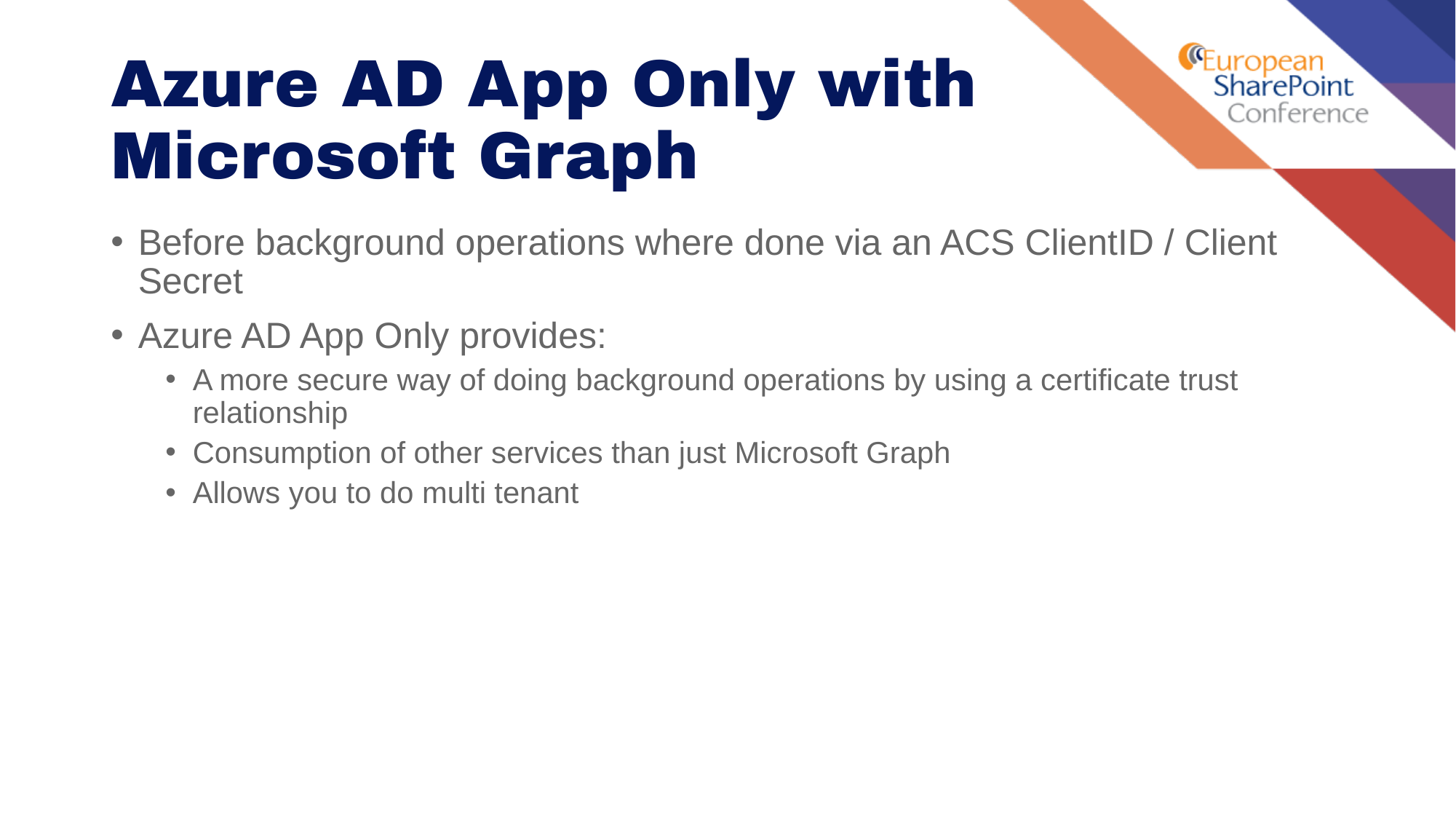

# Azure AD App Only with Microsoft Graph
Before background operations where done via an ACS ClientID / Client Secret
Azure AD App Only provides:
A more secure way of doing background operations by using a certificate trust relationship
Consumption of other services than just Microsoft Graph
Allows you to do multi tenant